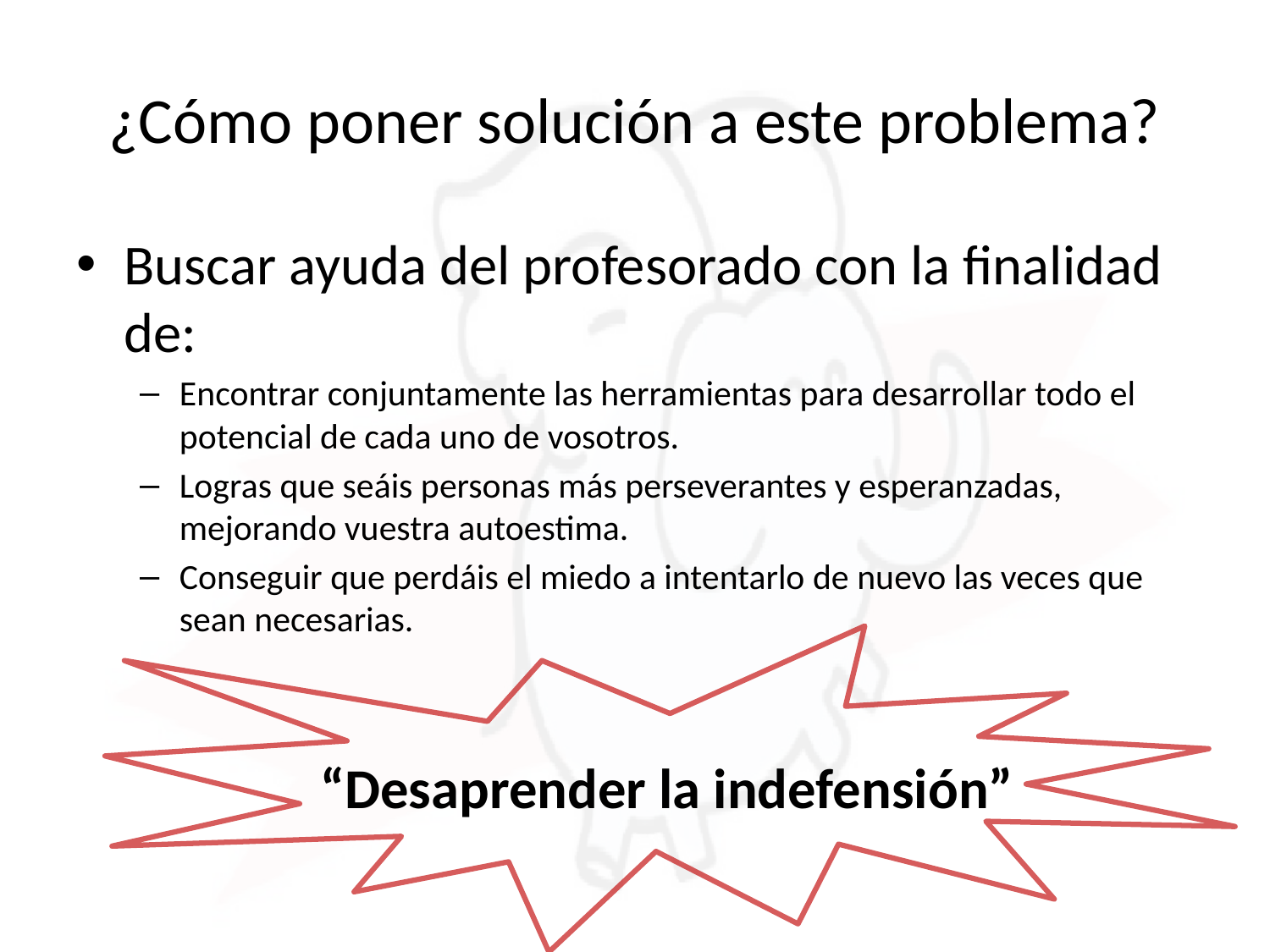

# ¿Cómo poner solución a este problema?
Buscar ayuda del profesorado con la finalidad de:
Encontrar conjuntamente las herramientas para desarrollar todo el potencial de cada uno de vosotros.
Logras que seáis personas más perseverantes y esperanzadas, mejorando vuestra autoestima.
Conseguir que perdáis el miedo a intentarlo de nuevo las veces que sean necesarias.

“Desaprender la indefensión”